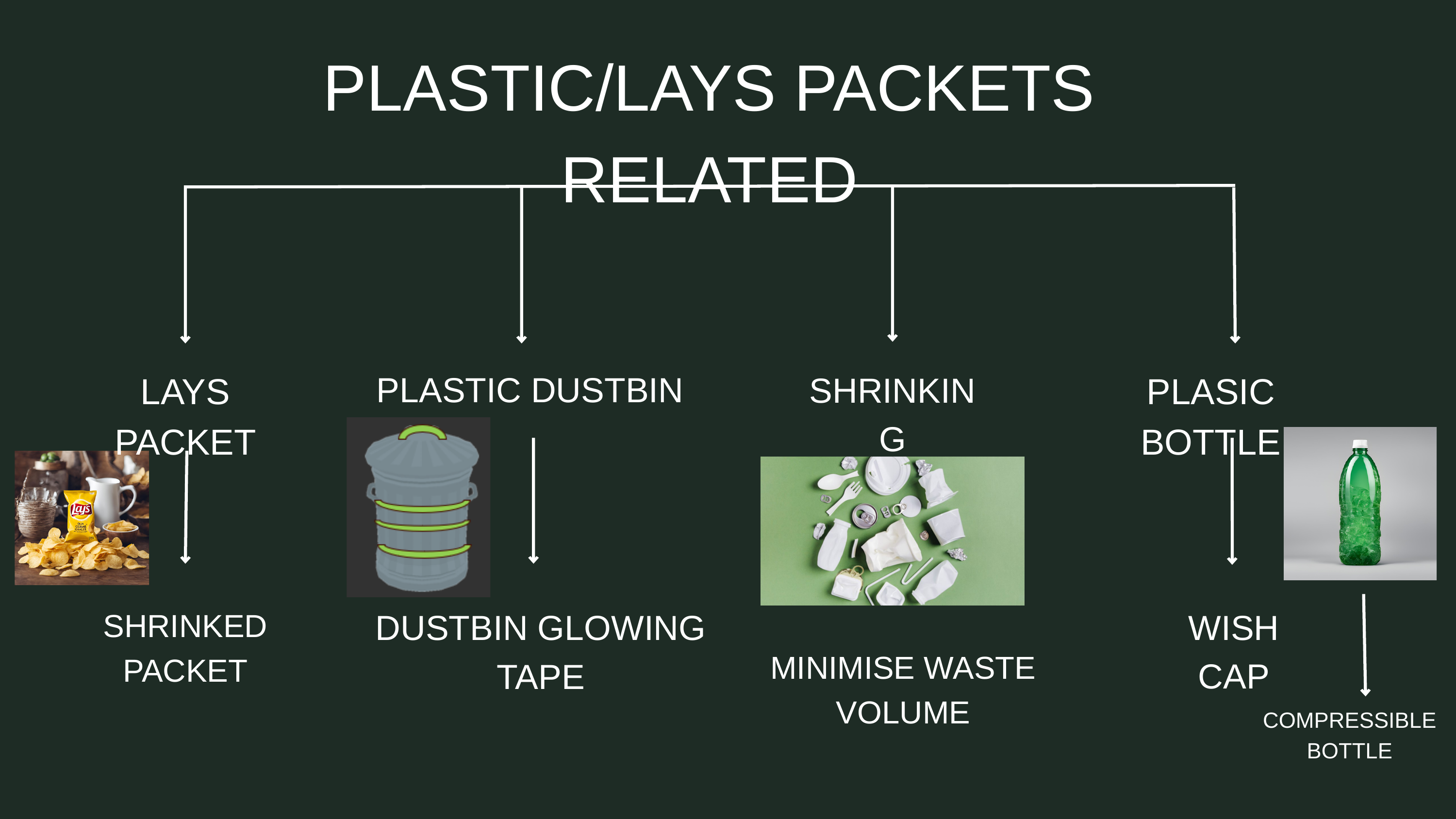

PLASTIC/LAYS PACKETS RELATED

PLASTIC DUSTBIN
SHRINKING
LAYS PACKET
PLASIC BOTTLE

WISH CAP
DUSTBIN GLOWING TAPE
SHRINKED PACKET
MINIMISE WASTE
VOLUME
COMPRESSIBLE BOTTLE